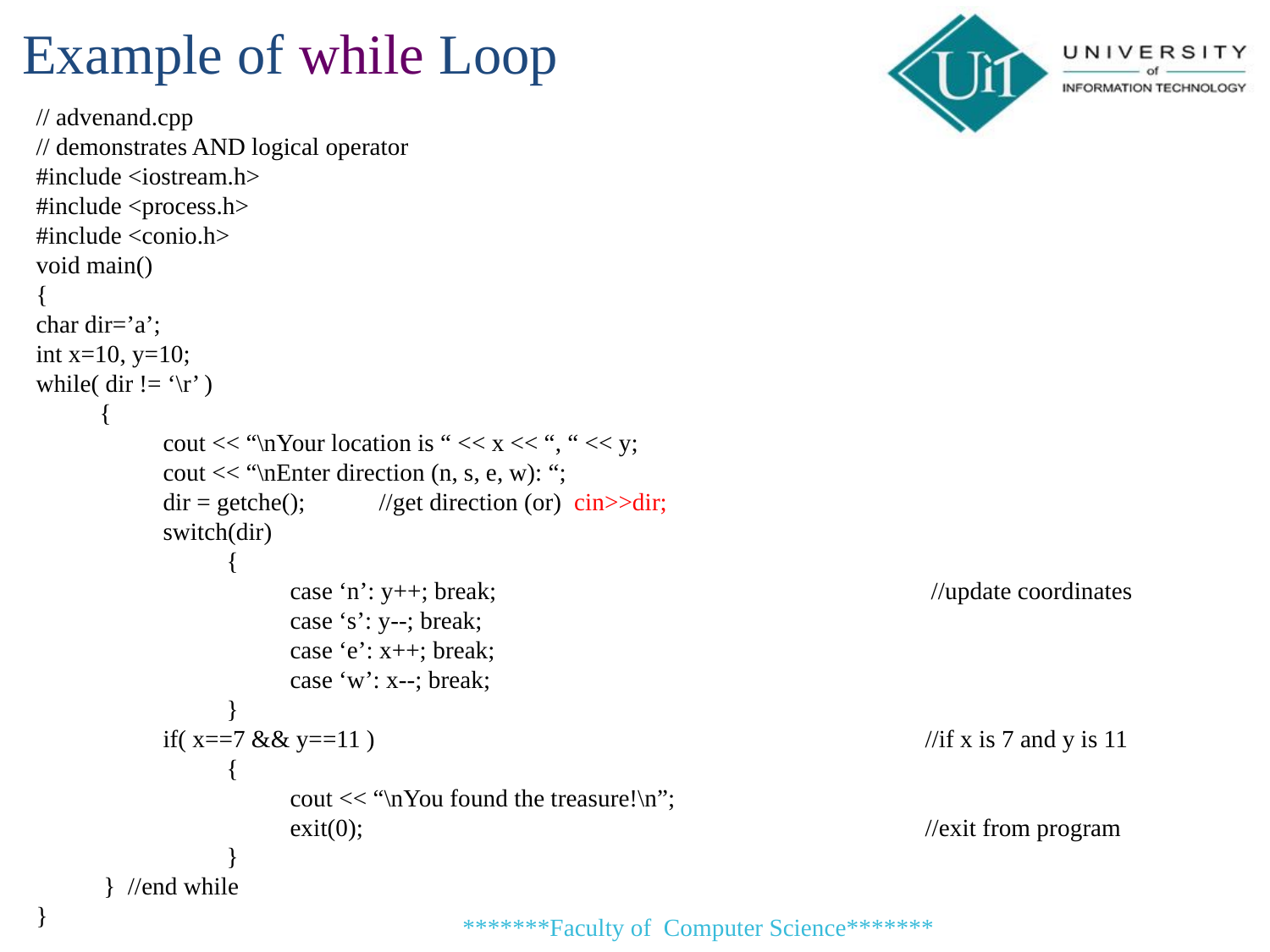

Example of while Loop
// advenand.cpp
// demonstrates AND logical operator
#include <iostream.h>
#include <process.h>
#include <conio.h>
void main()
{
char dir=’a’;
int x=10, y=10;
while( dir != ‘\r’ )
	{
	cout << “\nYour location is “ << x << “, “ << y;
	cout << “\nEnter direction (n, s, e, w): “;
	dir = getche();            //get direction (or)  cin>>dir;
	switch(dir)
	{
		case ‘n’: y++; break;  				 //update coordinates
	case ‘s’: y--; break;
	case ‘e’: x++; break;
	case ‘w’: x--; break;
	}
	if( x==7 && y==11 )        				//if x is 7 and y is 11
	{
	cout << “\nYou found the treasure!\n”;
	exit(0);                				//exit from program
	}
           }  //end while
}
*******Faculty of  Computer Science*******